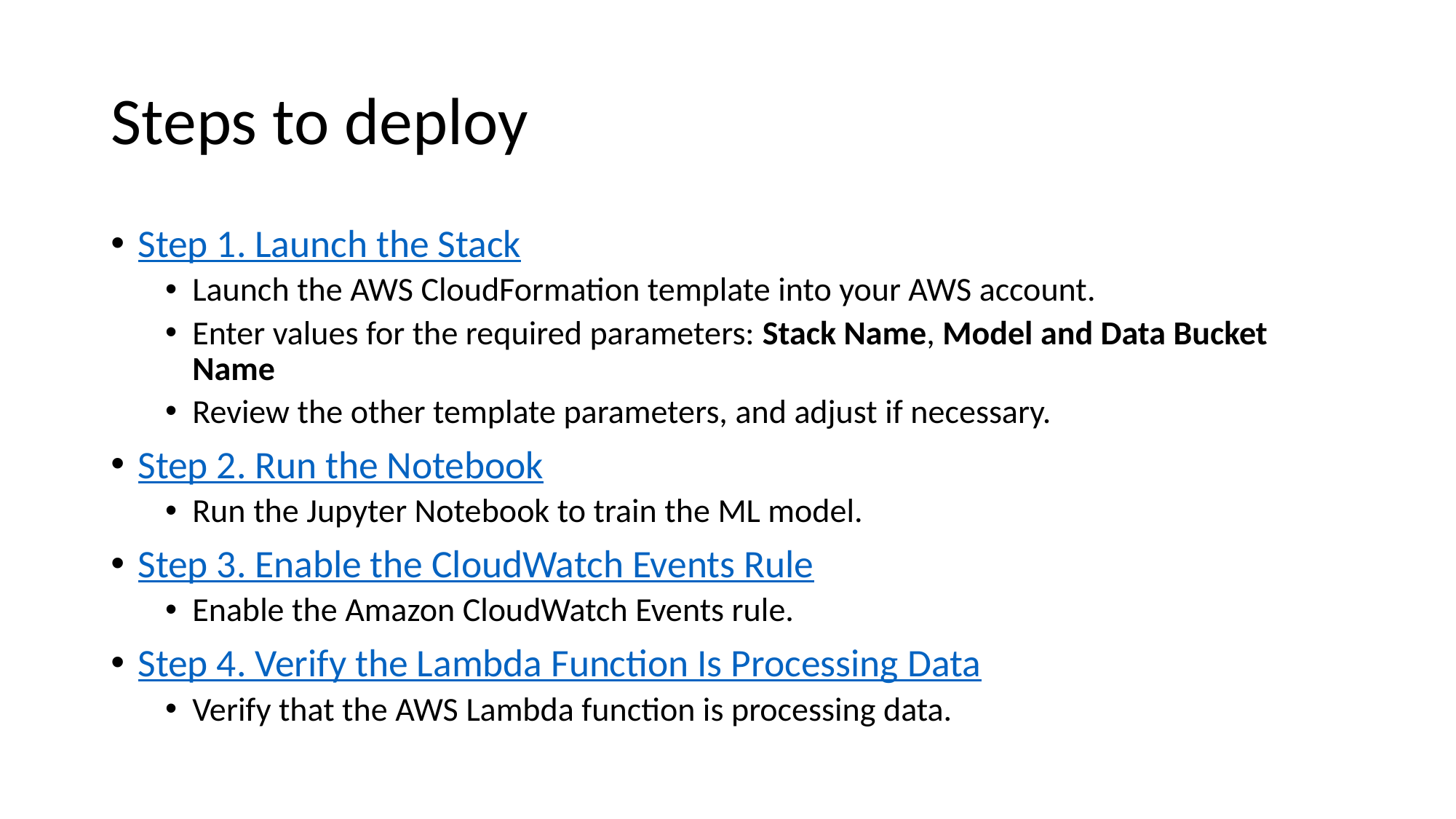

# Steps to deploy
Step 1. Launch the Stack
Launch the AWS CloudFormation template into your AWS account.
Enter values for the required parameters: Stack Name, Model and Data Bucket Name
Review the other template parameters, and adjust if necessary.
Step 2. Run the Notebook
Run the Jupyter Notebook to train the ML model.
Step 3. Enable the CloudWatch Events Rule
Enable the Amazon CloudWatch Events rule.
Step 4. Verify the Lambda Function Is Processing Data
Verify that the AWS Lambda function is processing data.